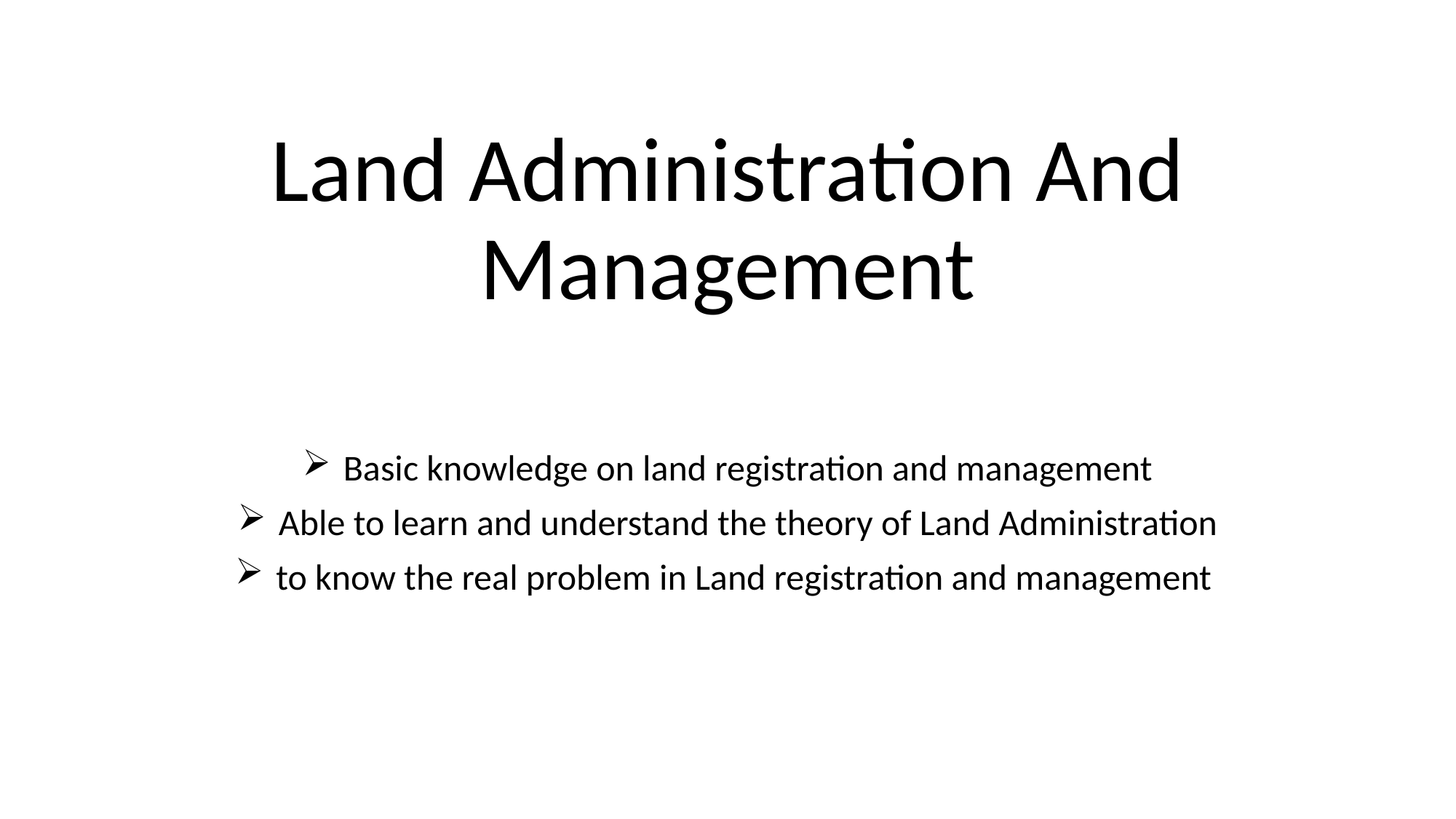

# Land Administration And Management
Basic knowledge on land registration and management
Able to learn and understand the theory of Land Administration
to know the real problem in Land registration and management